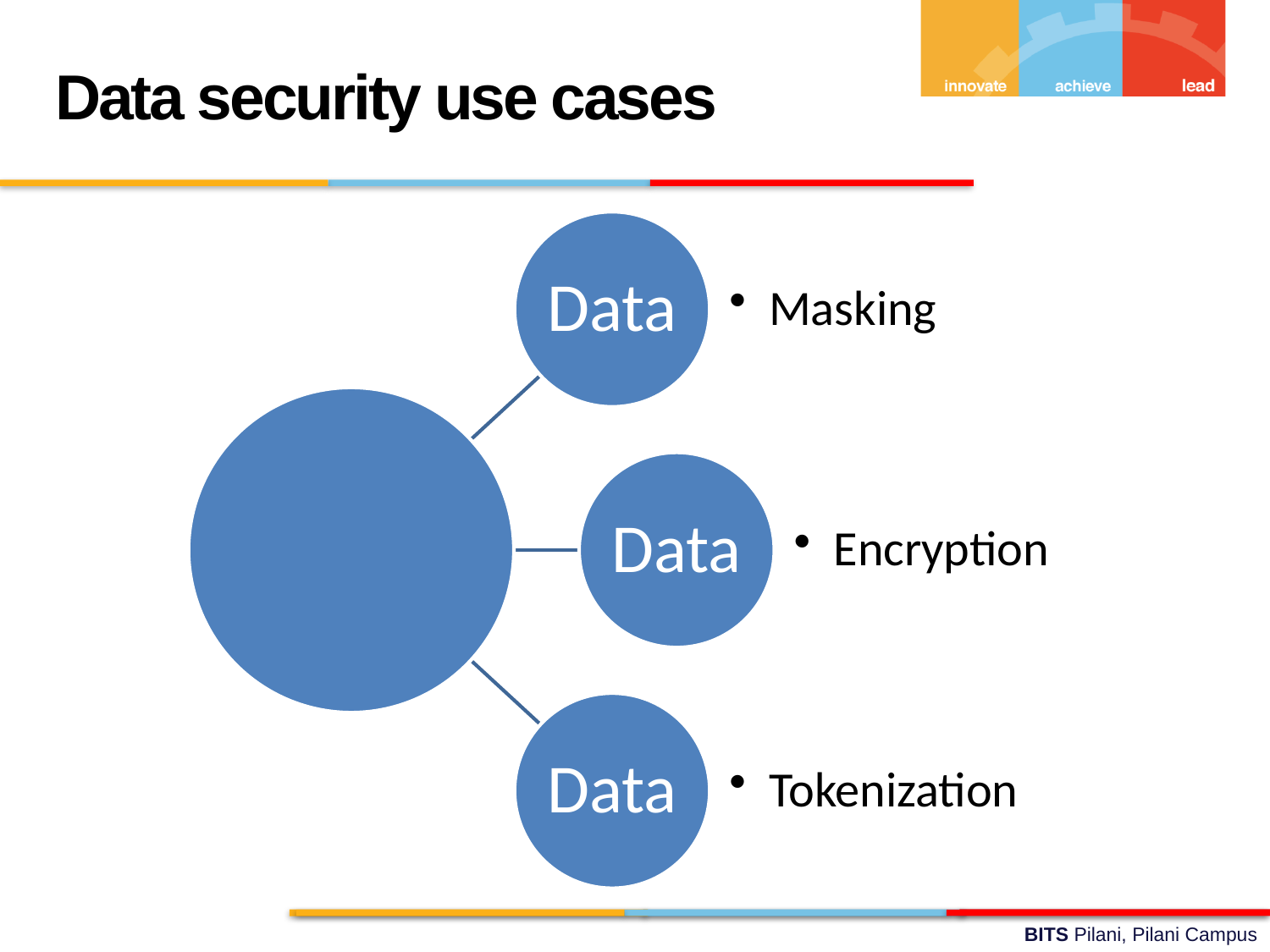

Data security use cases
Data
Masking
Data
Encryption
Data
Tokenization